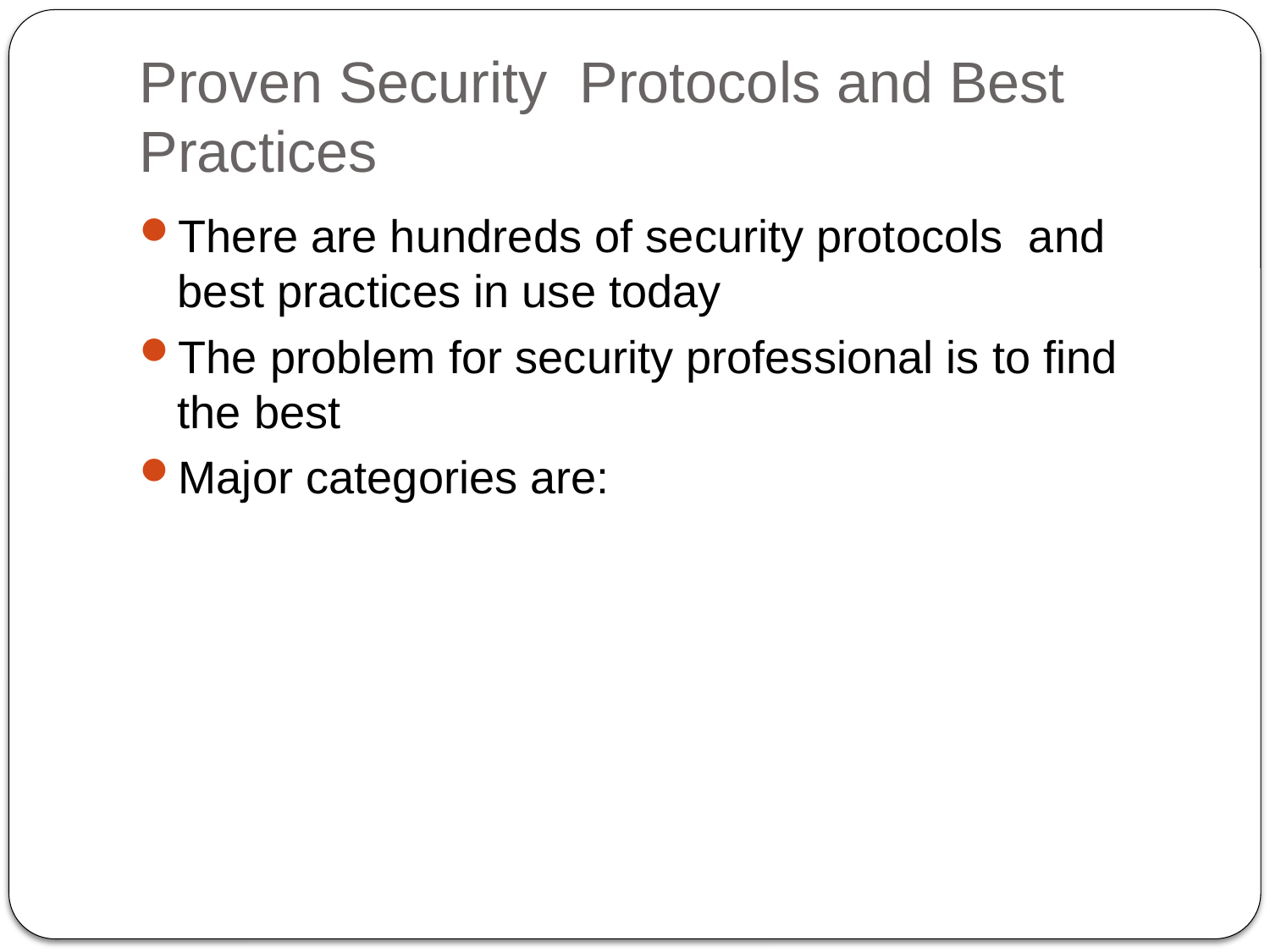

# Proven Security  Protocols and Best Practices
There are hundreds of security protocols  and best practices in use today
The problem for security professional is to find the best
Major categories are:
7